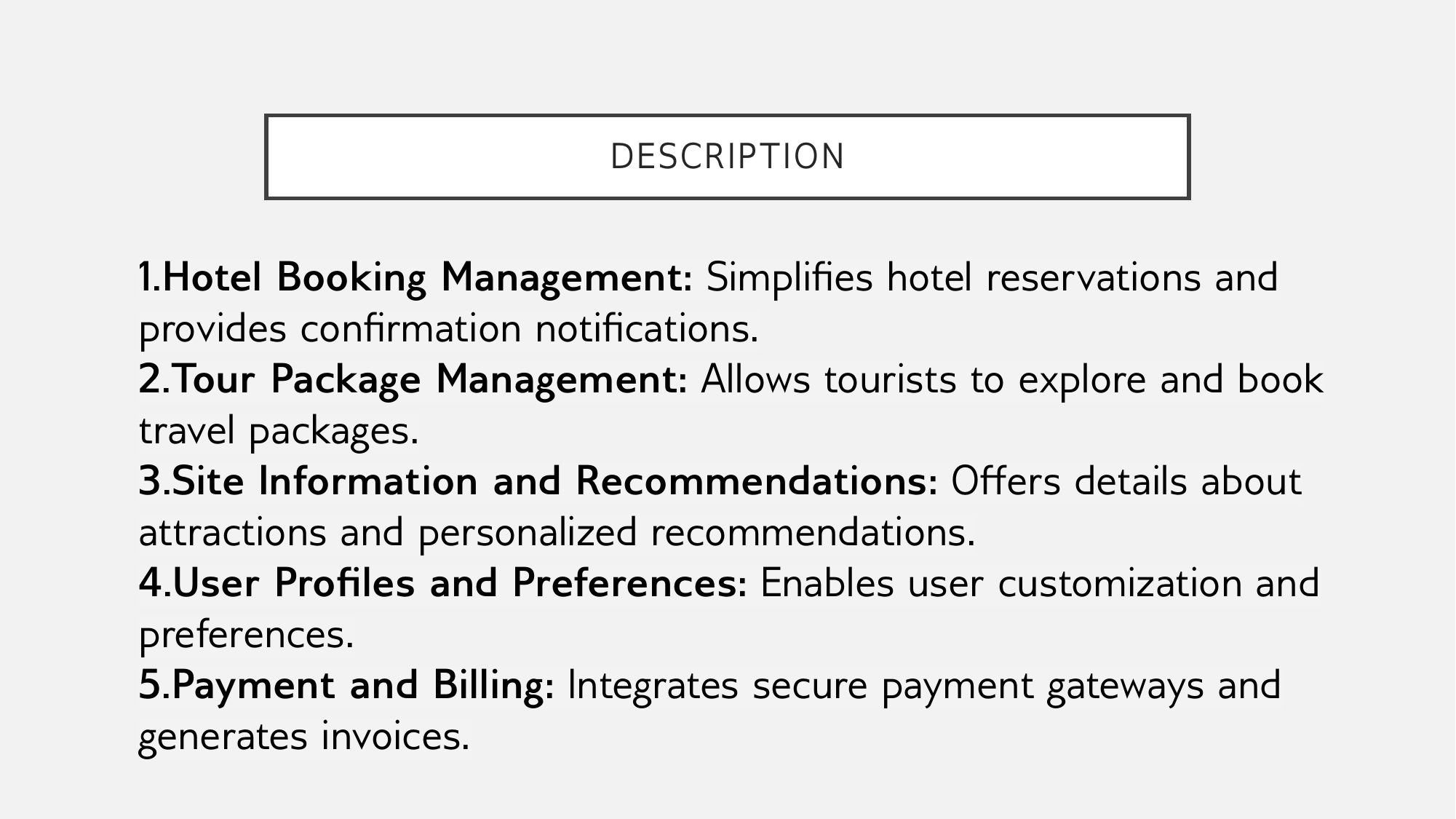

# DESCRIPTION
Hotel Booking Management: Simplifies hotel reservations and provides confirmation notifications.
Tour Package Management: Allows tourists to explore and book travel packages.
Site Information and Recommendations: Offers details about attractions and personalized recommendations.
User Profiles and Preferences: Enables user customization and preferences.
Payment and Billing: Integrates secure payment gateways and generates invoices.